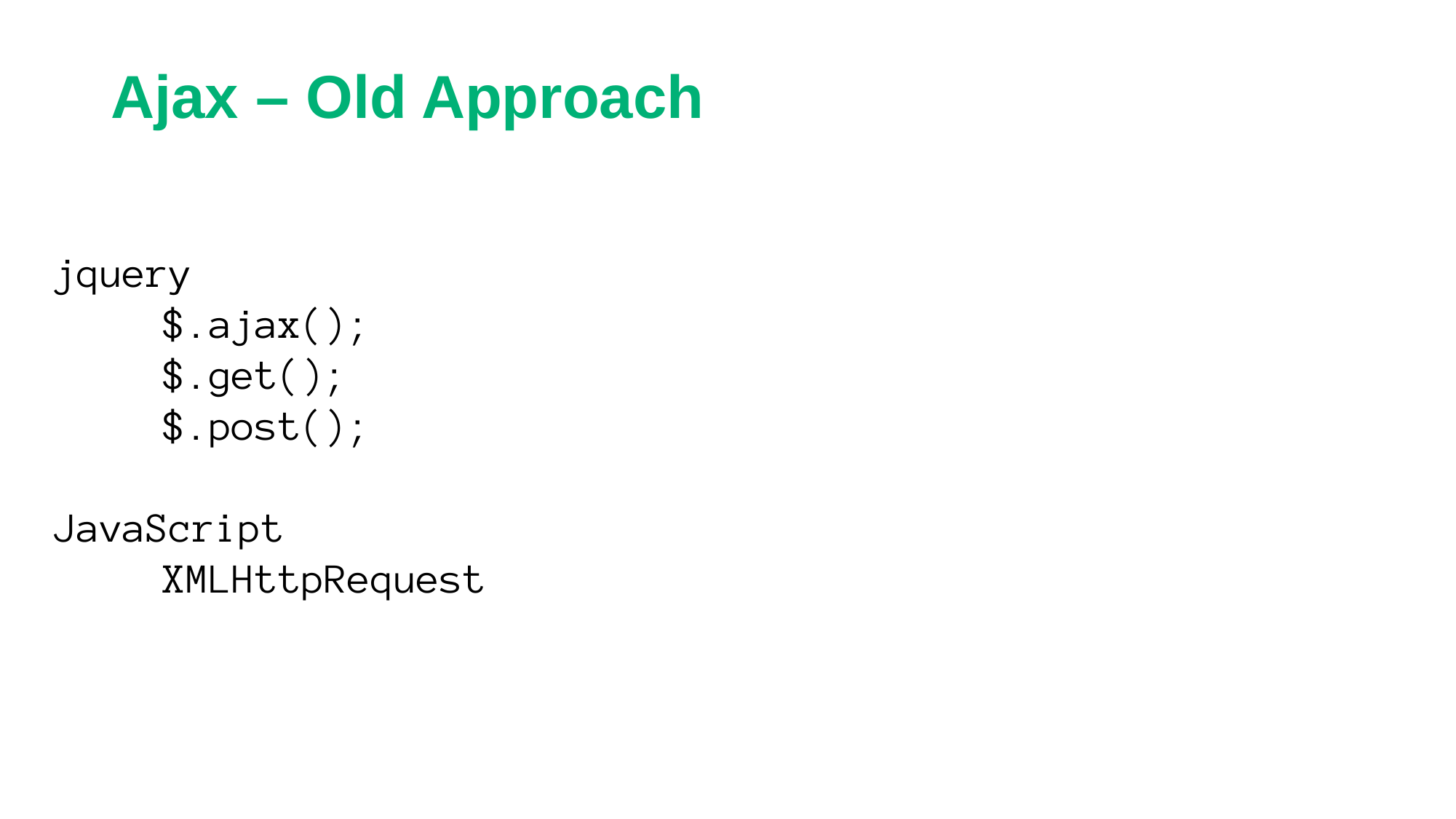

# Ajax – Old Approach

jquery
	$.ajax();
	$.get();
	$.post();

JavaScript
	XMLHttpRequest